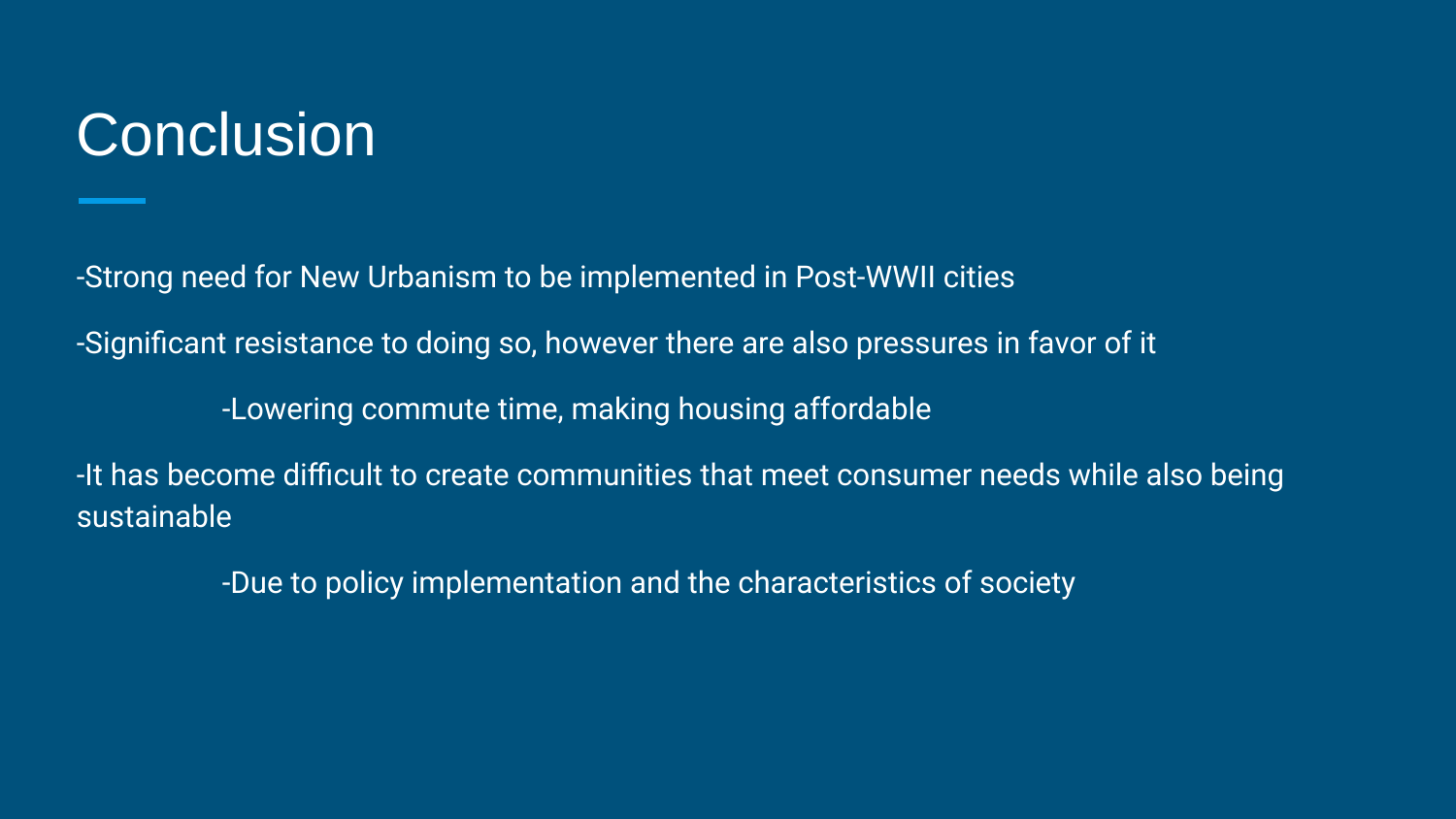

# Conclusion
-Strong need for New Urbanism to be implemented in Post-WWII cities
-Significant resistance to doing so, however there are also pressures in favor of it
	-Lowering commute time, making housing affordable
-It has become difficult to create communities that meet consumer needs while also being sustainable
	-Due to policy implementation and the characteristics of society